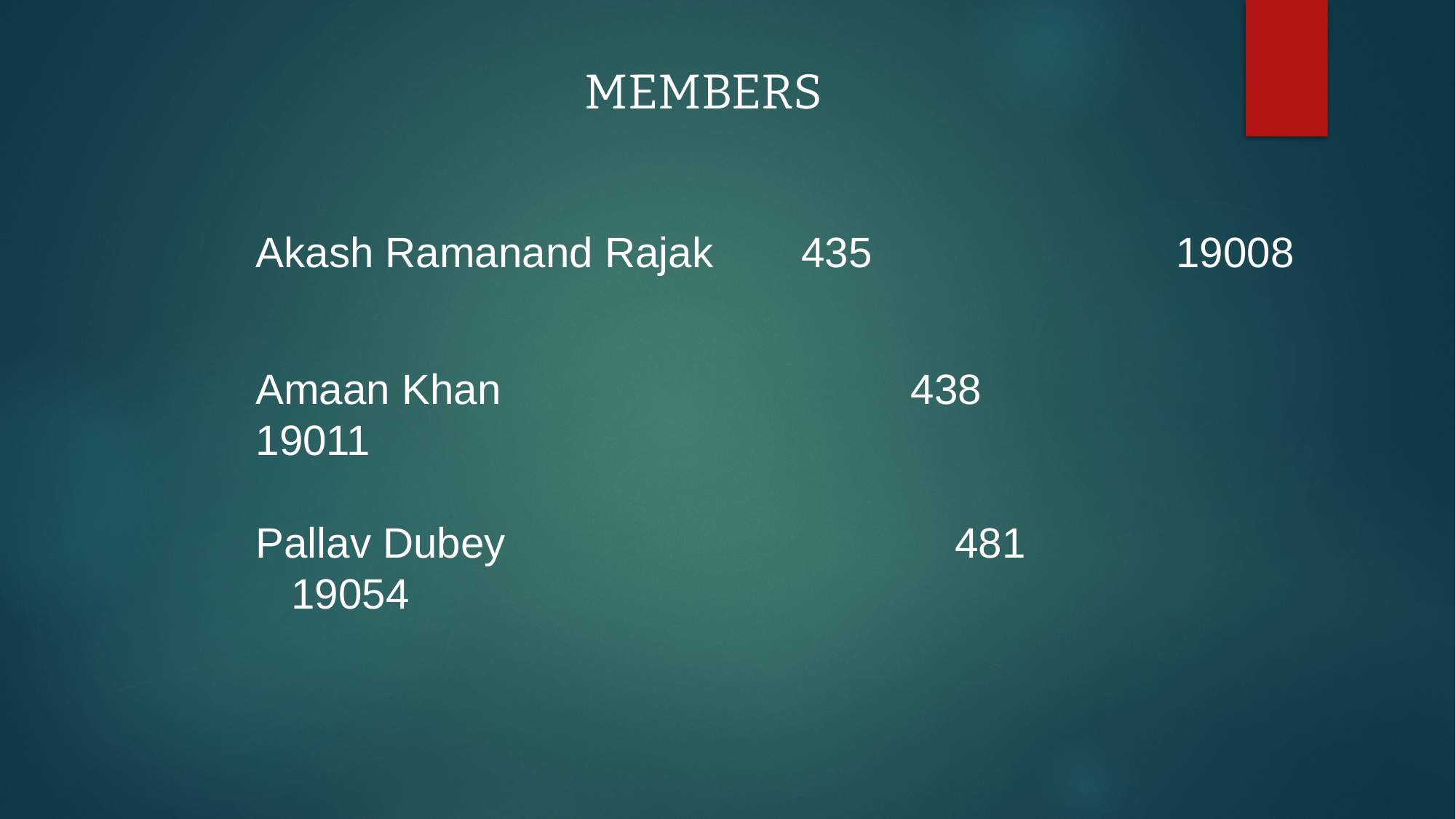

MEMBERS
Akash Ramanand Rajak	435			    19008
Amaan Khan			        	438		        19011
Pallav Dubey			             481			    19054